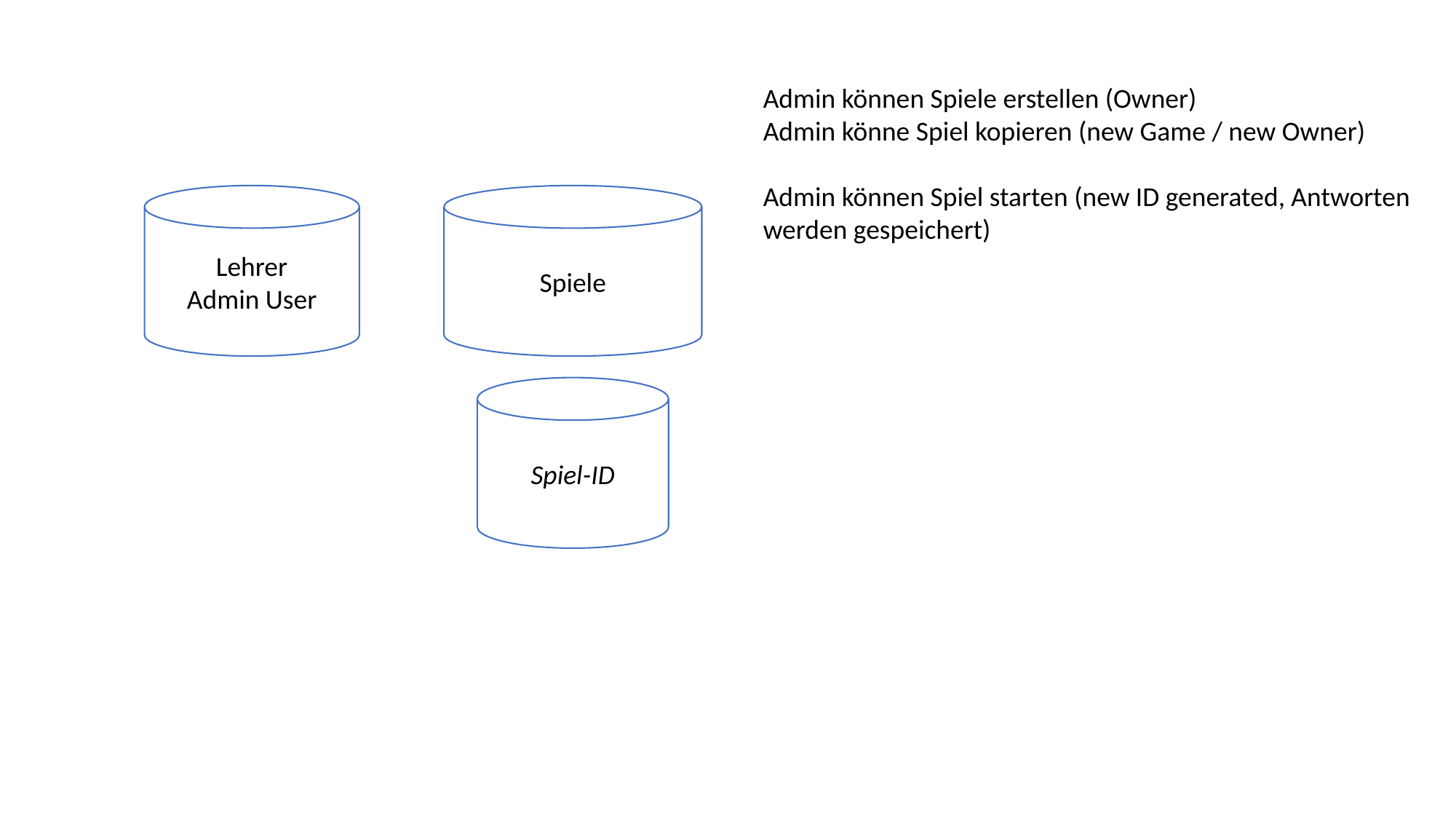

Admin können Spiele erstellen (Owner)
Admin könne Spiel kopieren (new Game / new Owner)

Admin können Spiel starten (new ID generated, Antworten
werden gespeichert)
Lehrer
Admin User
Spiele
Spiel-ID